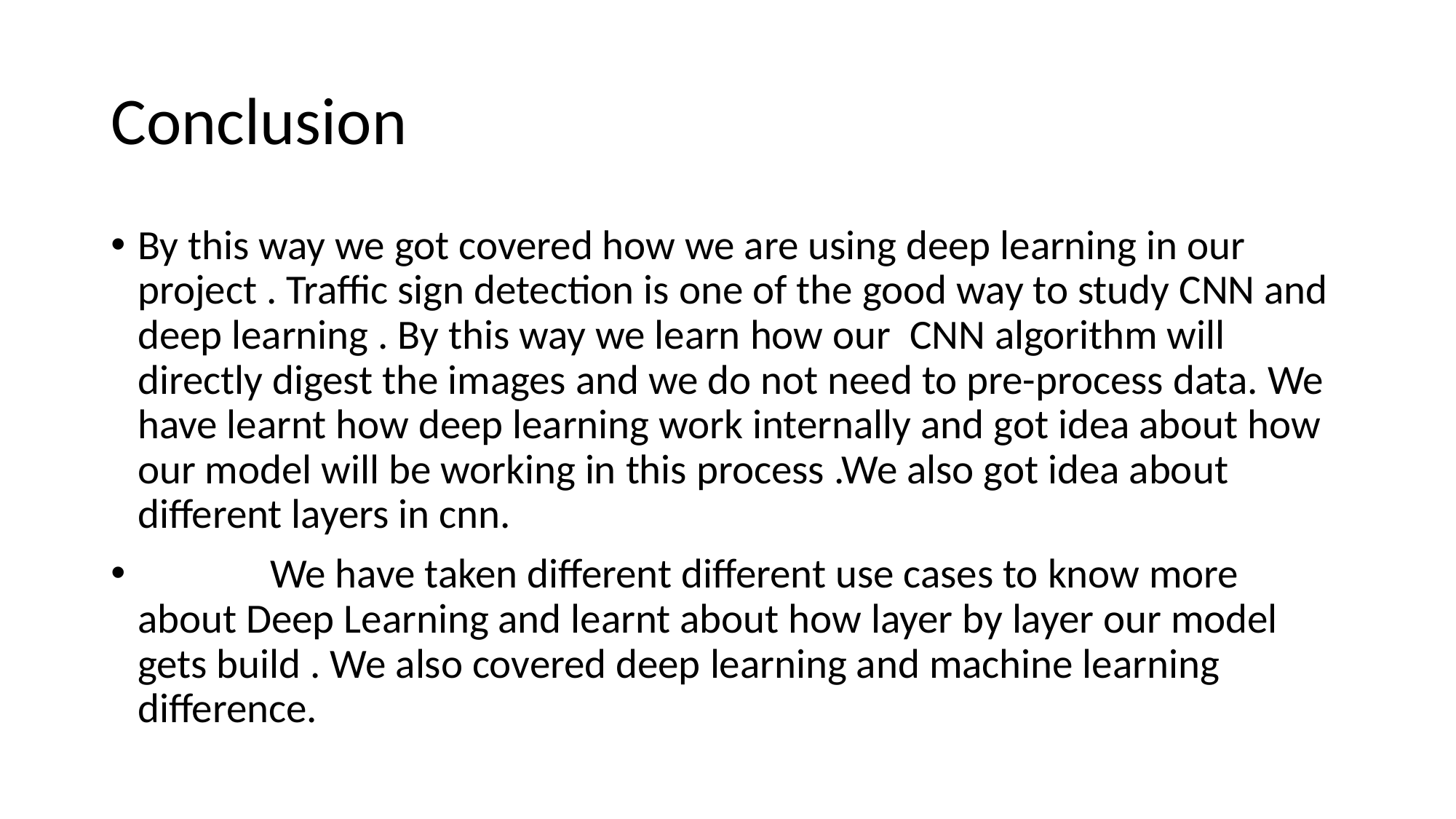

# Conclusion
By this way we got covered how we are using deep learning in our project . Traffic sign detection is one of the good way to study CNN and deep learning . By this way we learn how our  CNN algorithm will directly digest the images and we do not need to pre-process data. We have learnt how deep learning work internally and got idea about how our model will be working in this process .We also got idea about different layers in cnn.
              We have taken different different use cases to know more about Deep Learning and learnt about how layer by layer our model gets build . We also covered deep learning and machine learning difference.